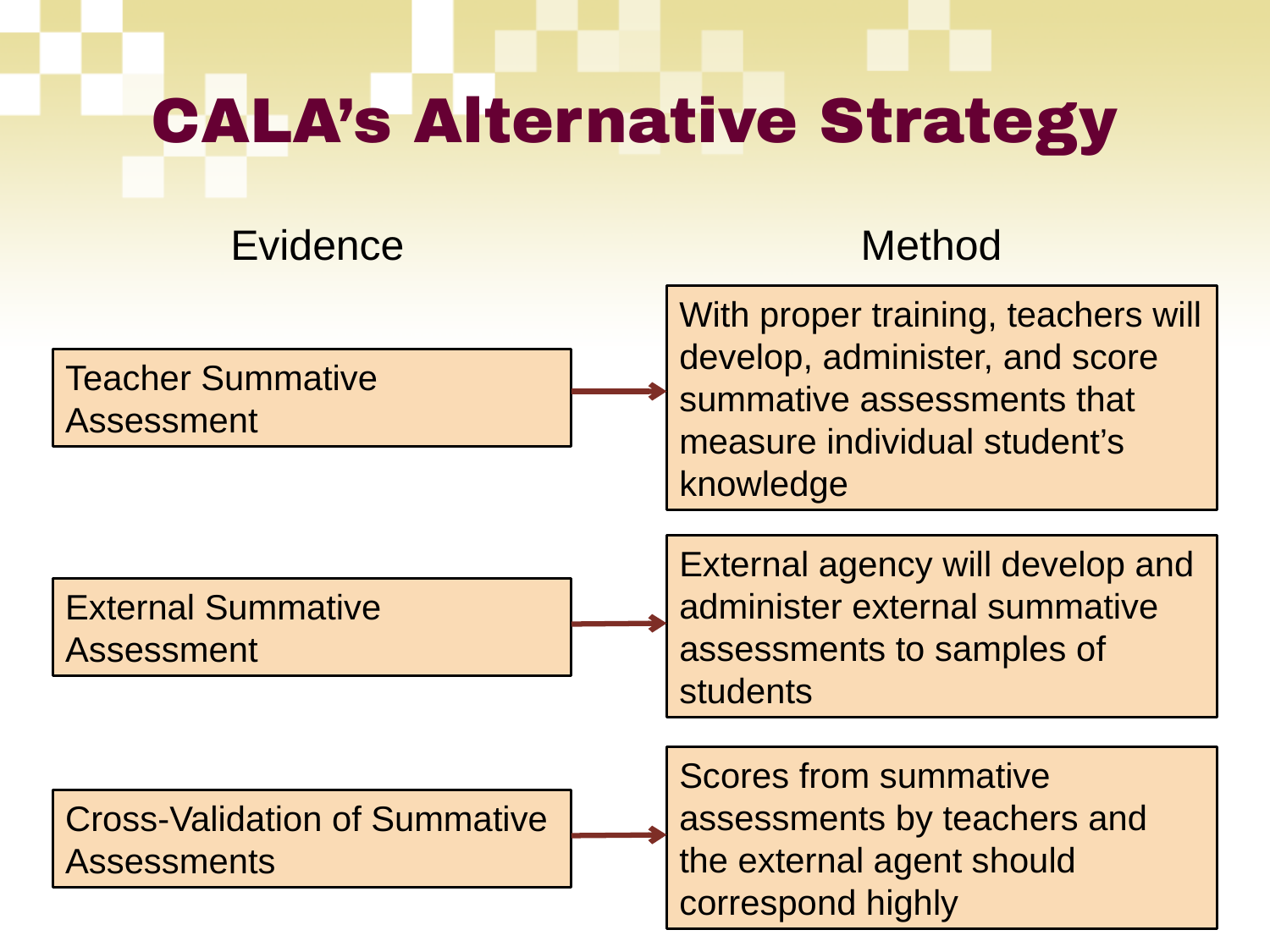

# CALA’s Alternative Strategy
Evidence

Method

With proper training, teachers will develop, administer, and score summative assessments that measure individual student’s knowledge
Teacher Summative Assessment
External agency will develop and administer external summative assessments to samples of students
External Summative Assessment
Scores from summative assessments by teachers and the external agent should correspond highly
Cross-Validation of Summative Assessments